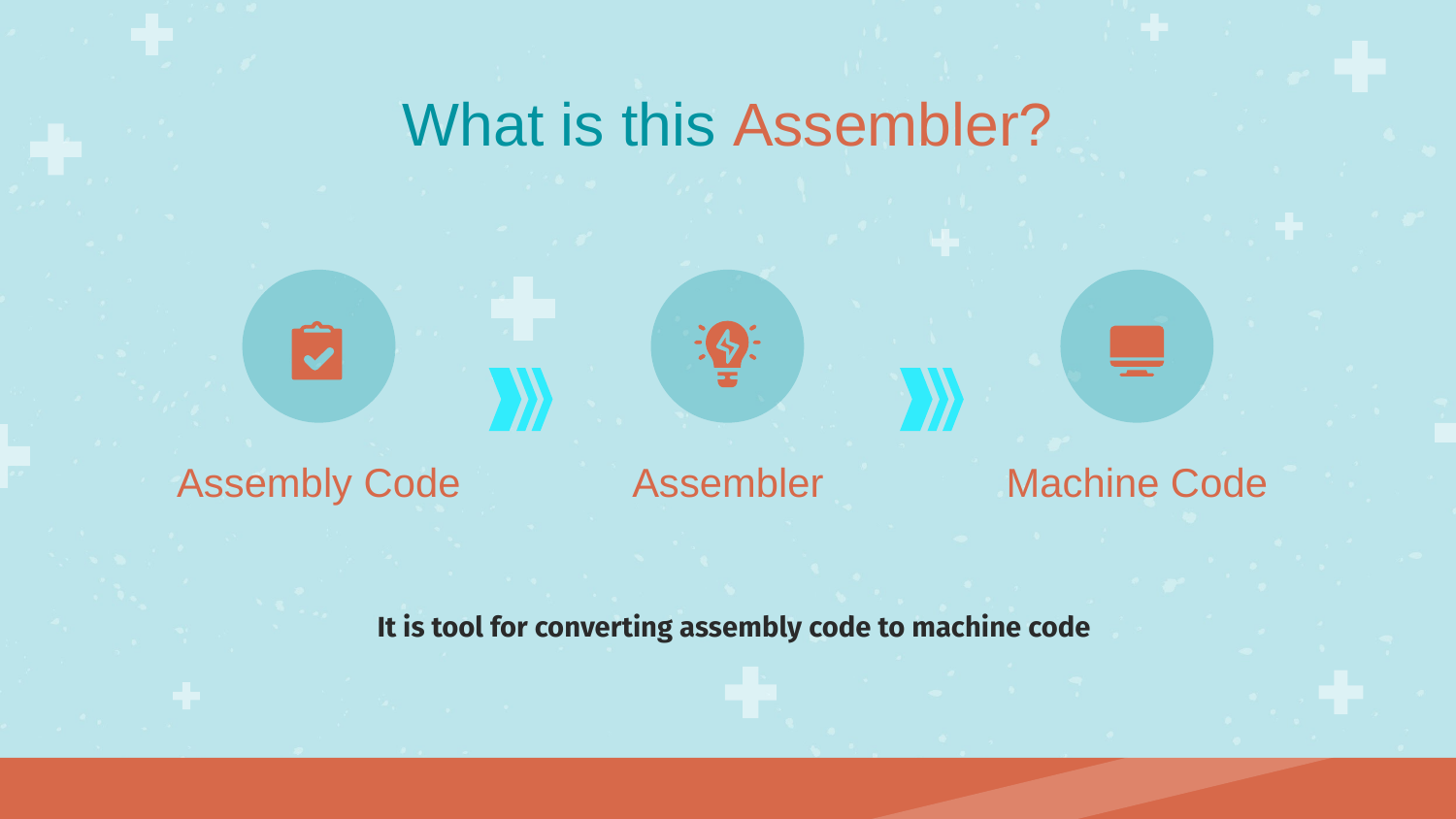

# What is this Assembler?

Assembly Code
Assembler
Machine Code
It is tool for converting assembly code to machine code